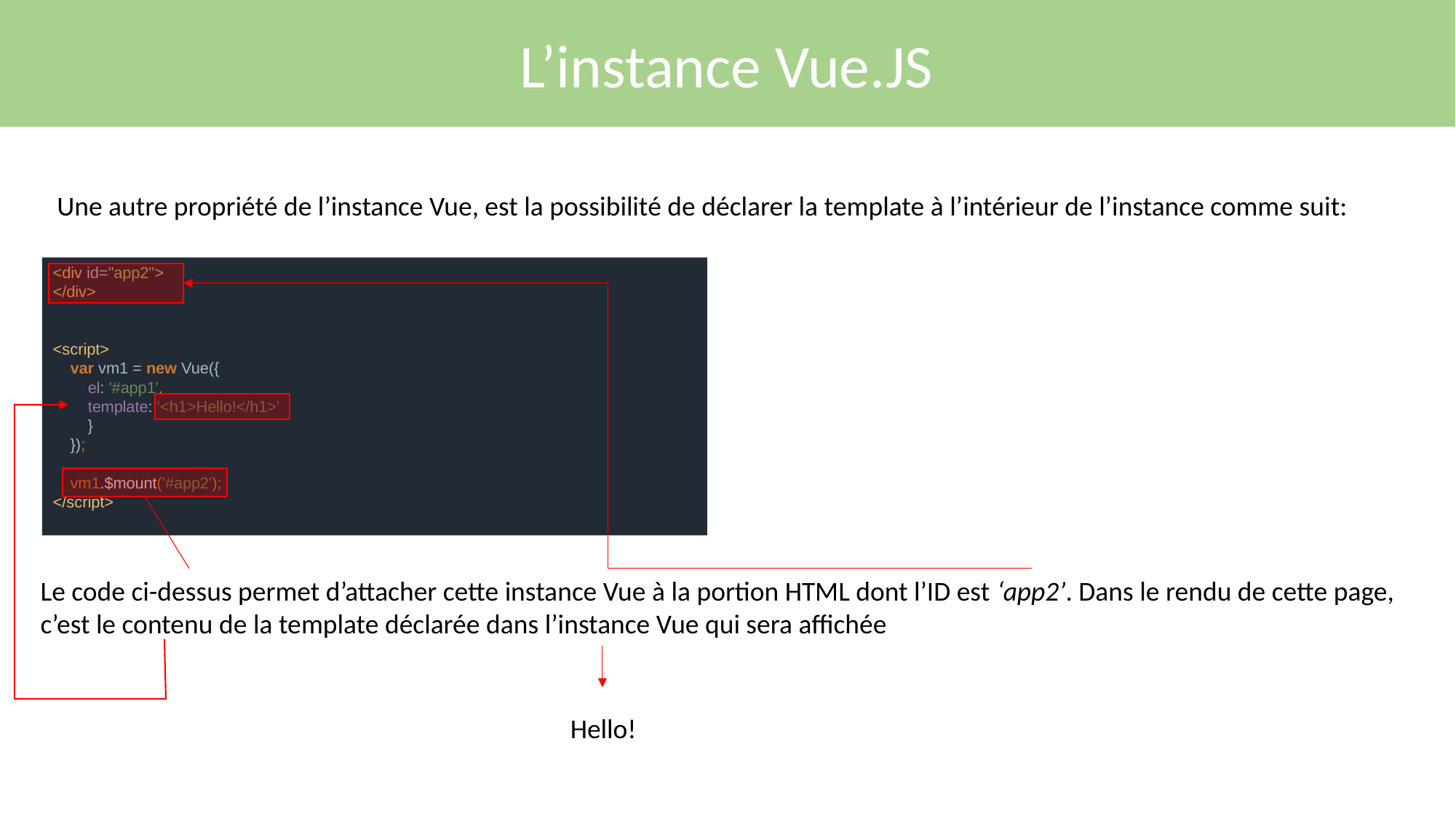

L’instance Vue.JS
Une autre propriété de l’instance Vue, est la possibilité de déclarer la template à l’intérieur de l’instance comme suit:
<div id="app2">
</div>
<script>
    var vm1 = new Vue({
        el: '#app1',
        template: ‘<h1>Hello!</h1>'
        }
    });

    vm1.$mount('#app2');
</script>

Le code ci-dessus permet d’attacher cette instance Vue à la portion HTML dont l’ID est ‘app2’. Dans le rendu de cette page, c’est le contenu de la template déclarée dans l’instance Vue qui sera affichée
Hello!